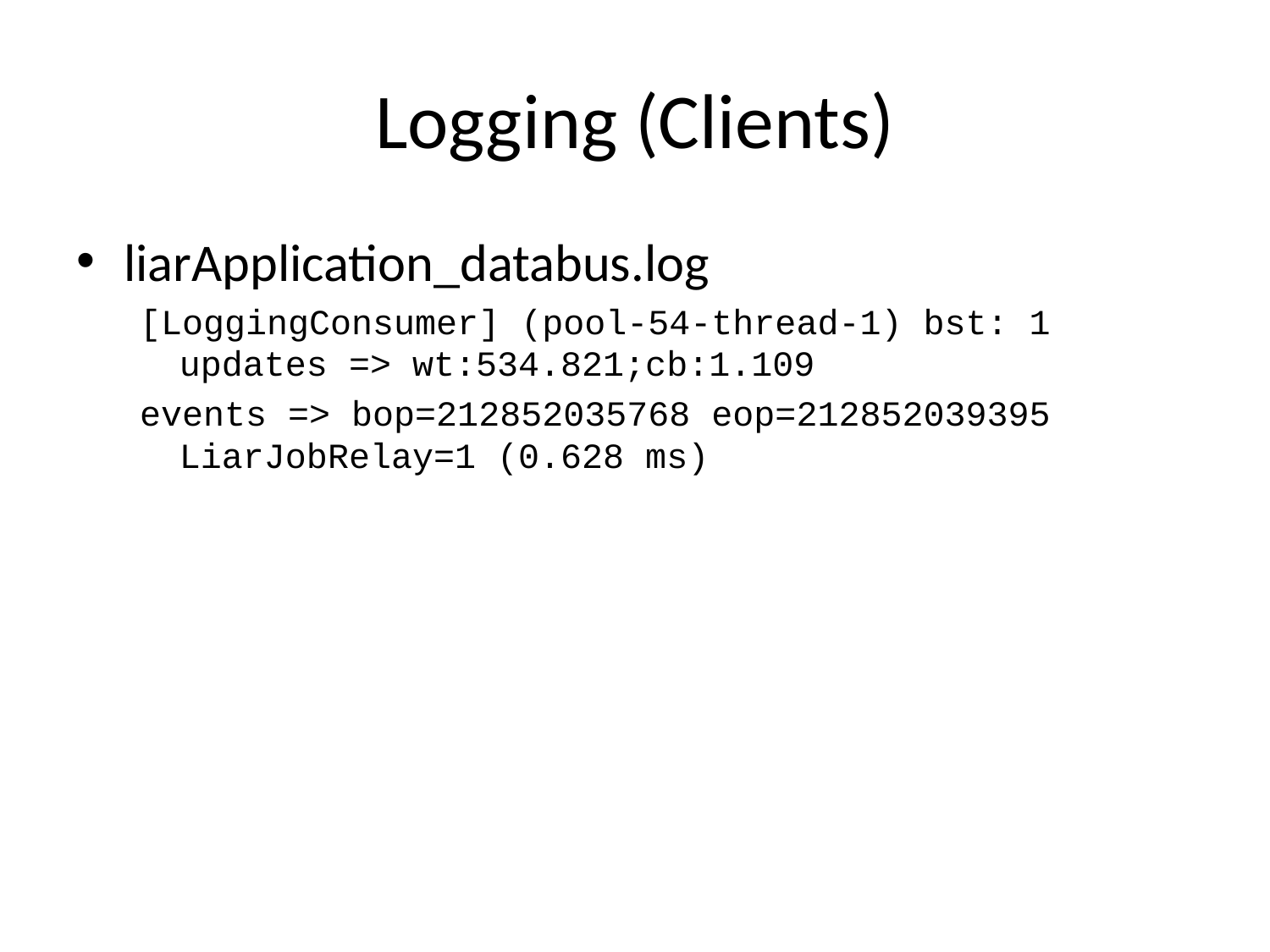

# Logging (Clients)
liarApplication_databus.log
[LoggingConsumer] (pool-54-thread-1) bst: 1 updates => wt:534.821;cb:1.109
events => bop=212852035768 eop=212852039395 LiarJobRelay=1 (0.628 ms)